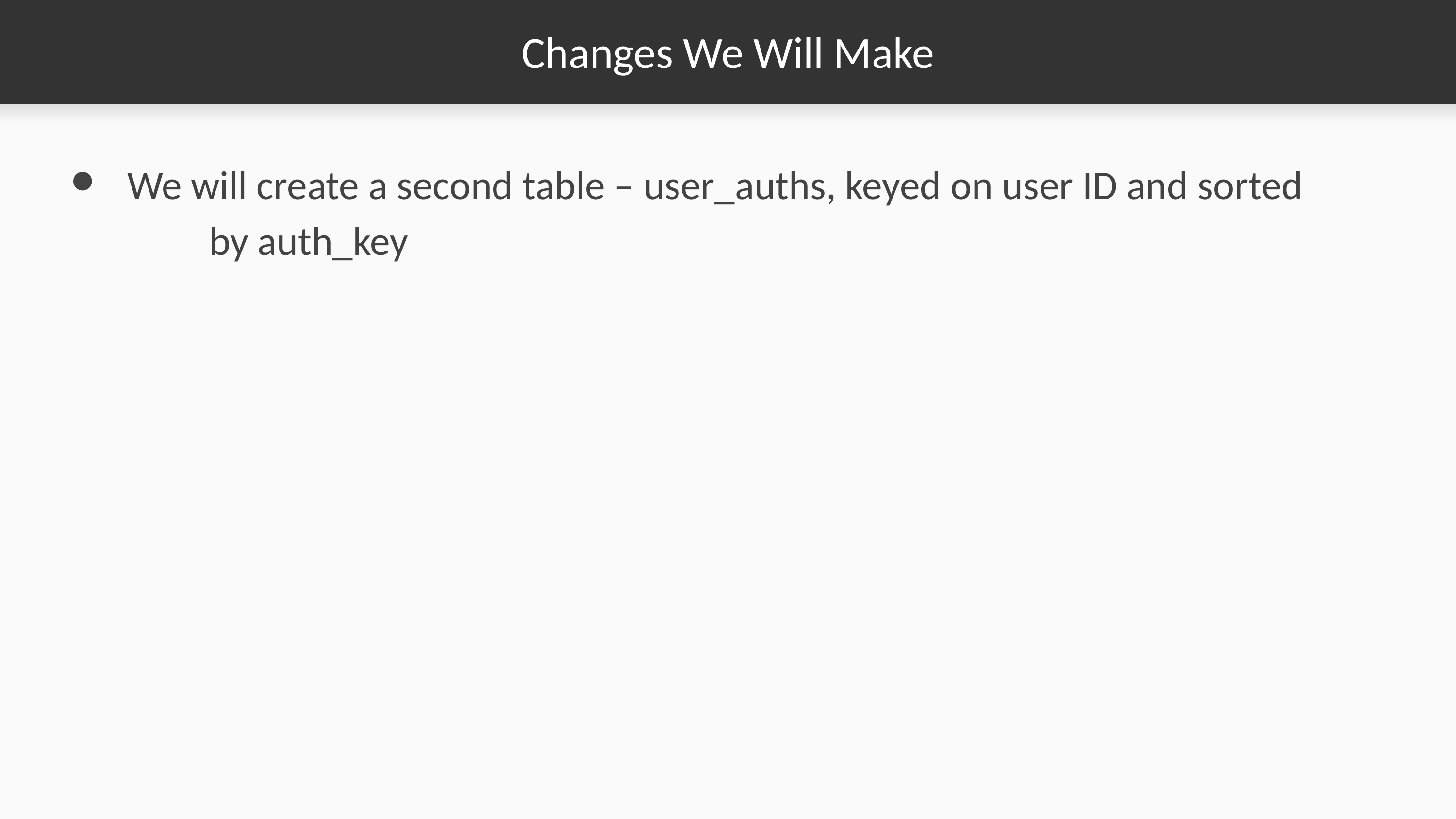

# Changes We Will Make
We will create a second table – user_auths, keyed on user ID and sorted                        by auth_key